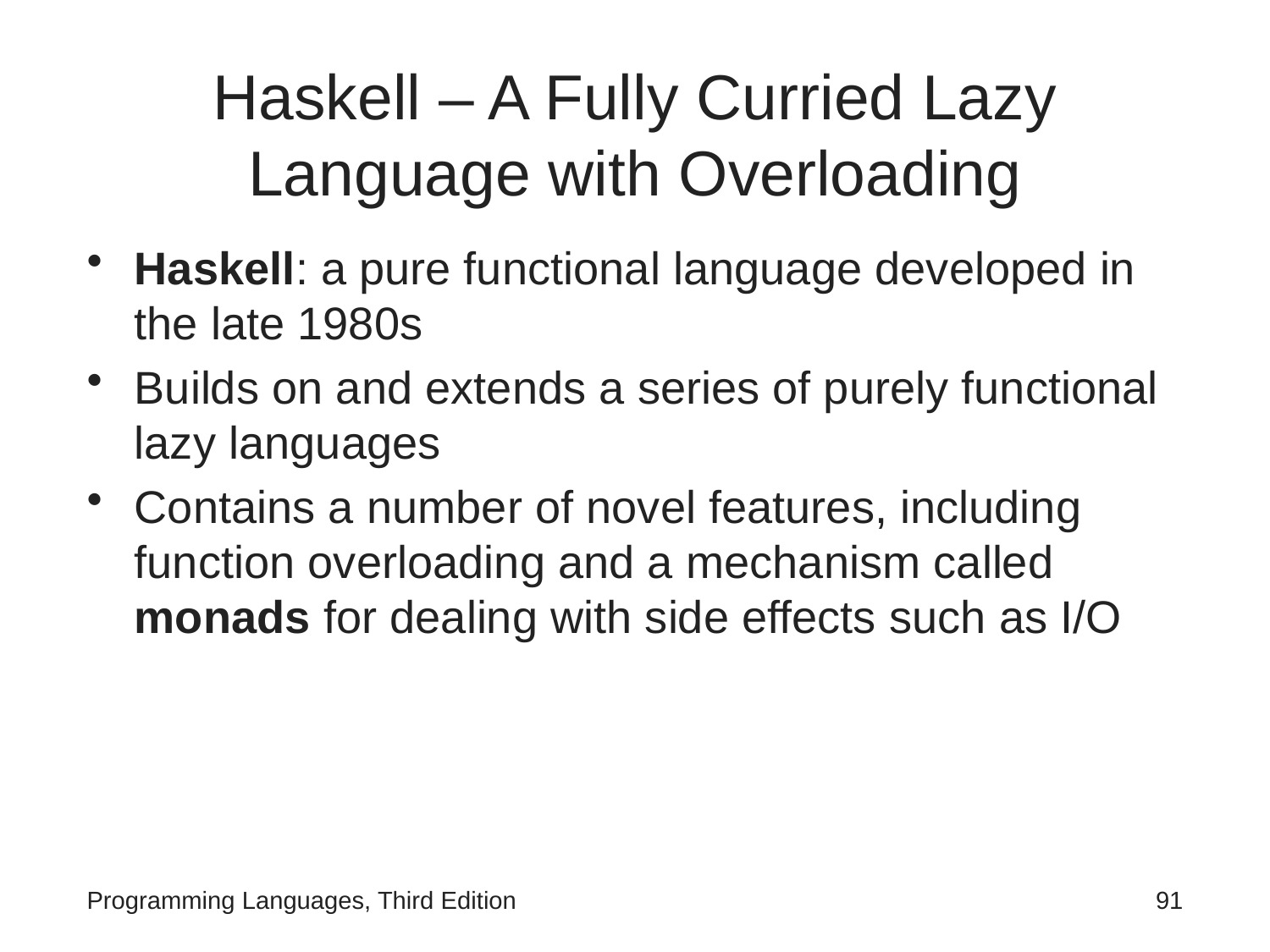

# Haskell – A Fully Curried Lazy Language with Overloading
Haskell: a pure functional language developed in the late 1980s
Builds on and extends a series of purely functional lazy languages
Contains a number of novel features, including function overloading and a mechanism called monads for dealing with side effects such as I/O
Programming Languages, Third Edition
91